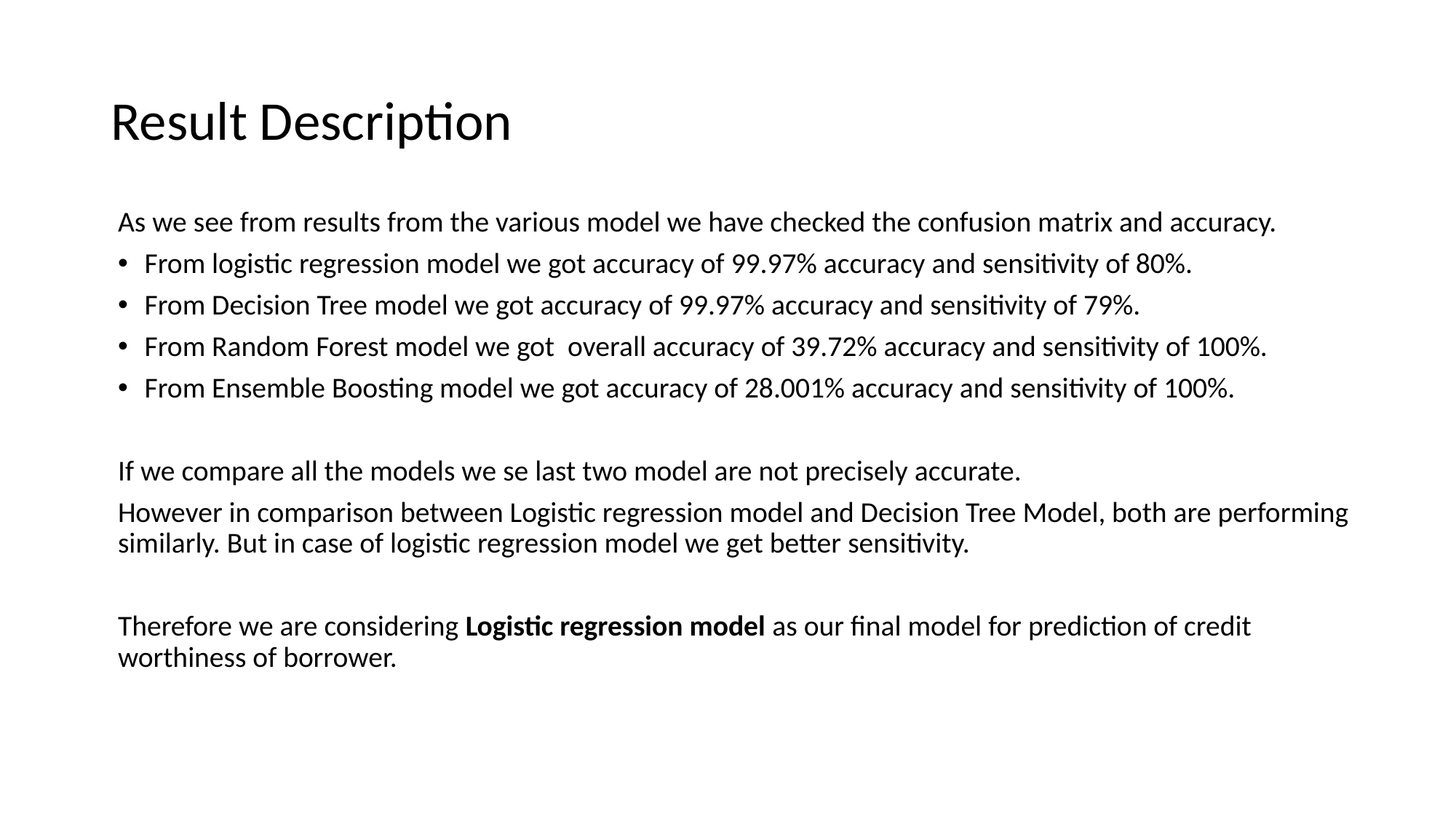

# Result Description
As we see from results from the various model we have checked the confusion matrix and accuracy.
From logistic regression model we got accuracy of 99.97% accuracy and sensitivity of 80%.
From Decision Tree model we got accuracy of 99.97% accuracy and sensitivity of 79%.
From Random Forest model we got  overall accuracy of 39.72% accuracy and sensitivity of 100%.
From Ensemble Boosting model we got accuracy of 28.001% accuracy and sensitivity of 100%.

If we compare all the models we se last two model are not precisely accurate.
However in comparison between Logistic regression model and Decision Tree Model, both are performing similarly. But in case of logistic regression model we get better sensitivity.

Therefore we are considering Logistic regression model as our final model for prediction of credit worthiness of borrower.